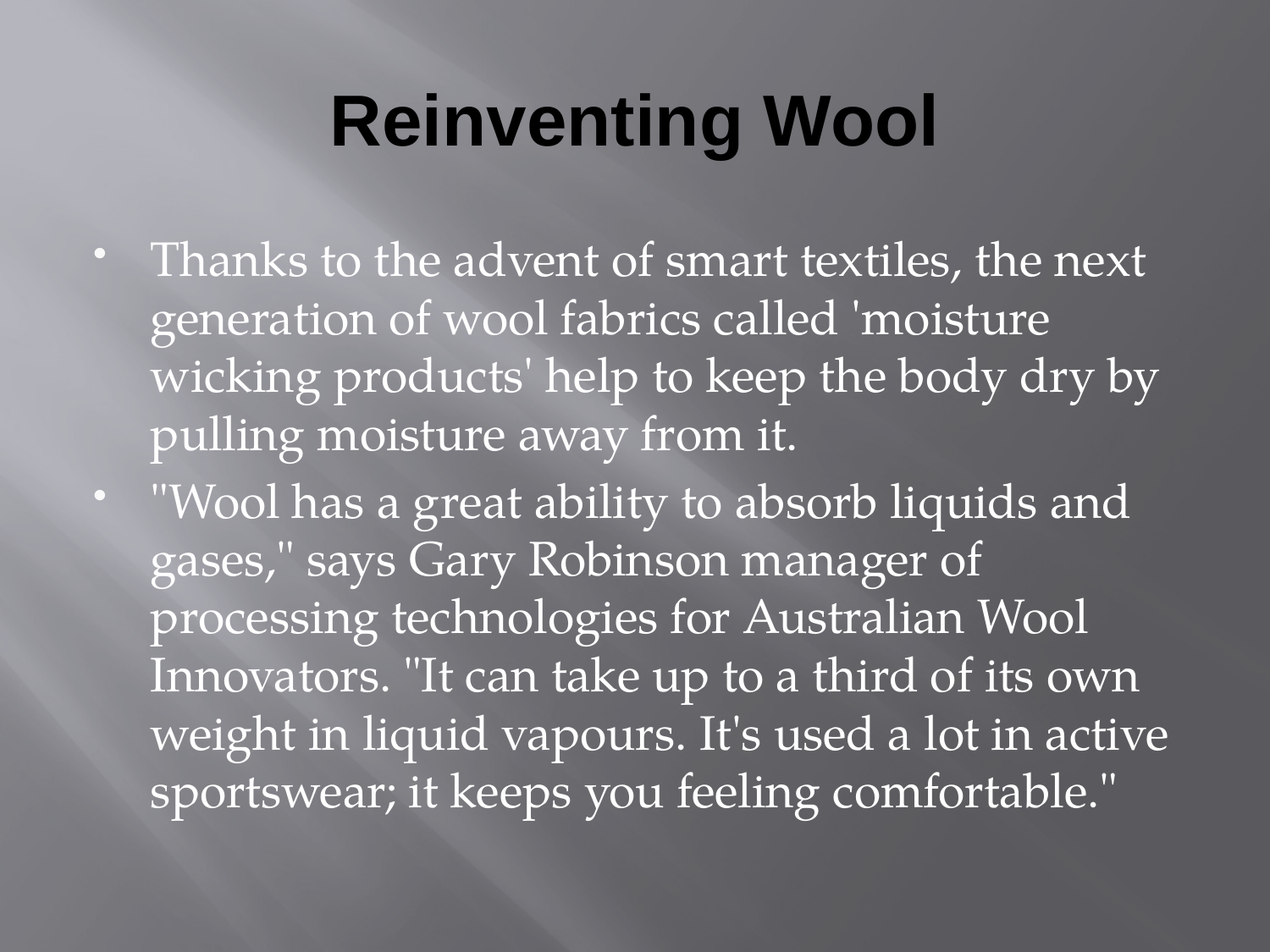

# Reinventing Wool
Thanks to the advent of smart textiles, the next generation of wool fabrics called 'moisture wicking products' help to keep the body dry by pulling moisture away from it.
"Wool has a great ability to absorb liquids and gases," says Gary Robinson manager of processing technologies for Australian Wool Innovators. "It can take up to a third of its own weight in liquid vapours. It's used a lot in active sportswear; it keeps you feeling comfortable."